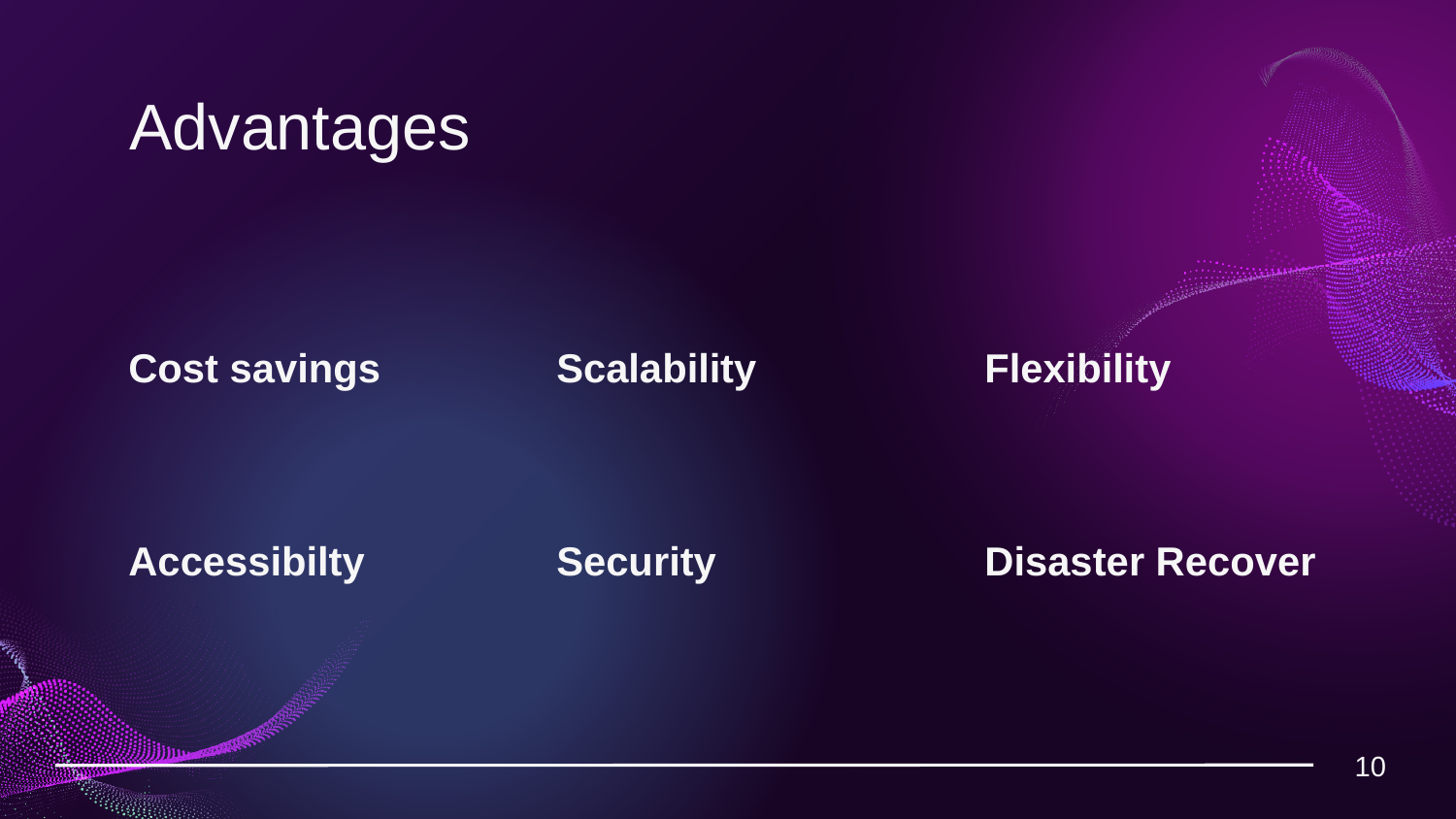

# Advantages
Cost savings
Scalability
Flexibility
Accessibilty
Security
Disaster Recover
10